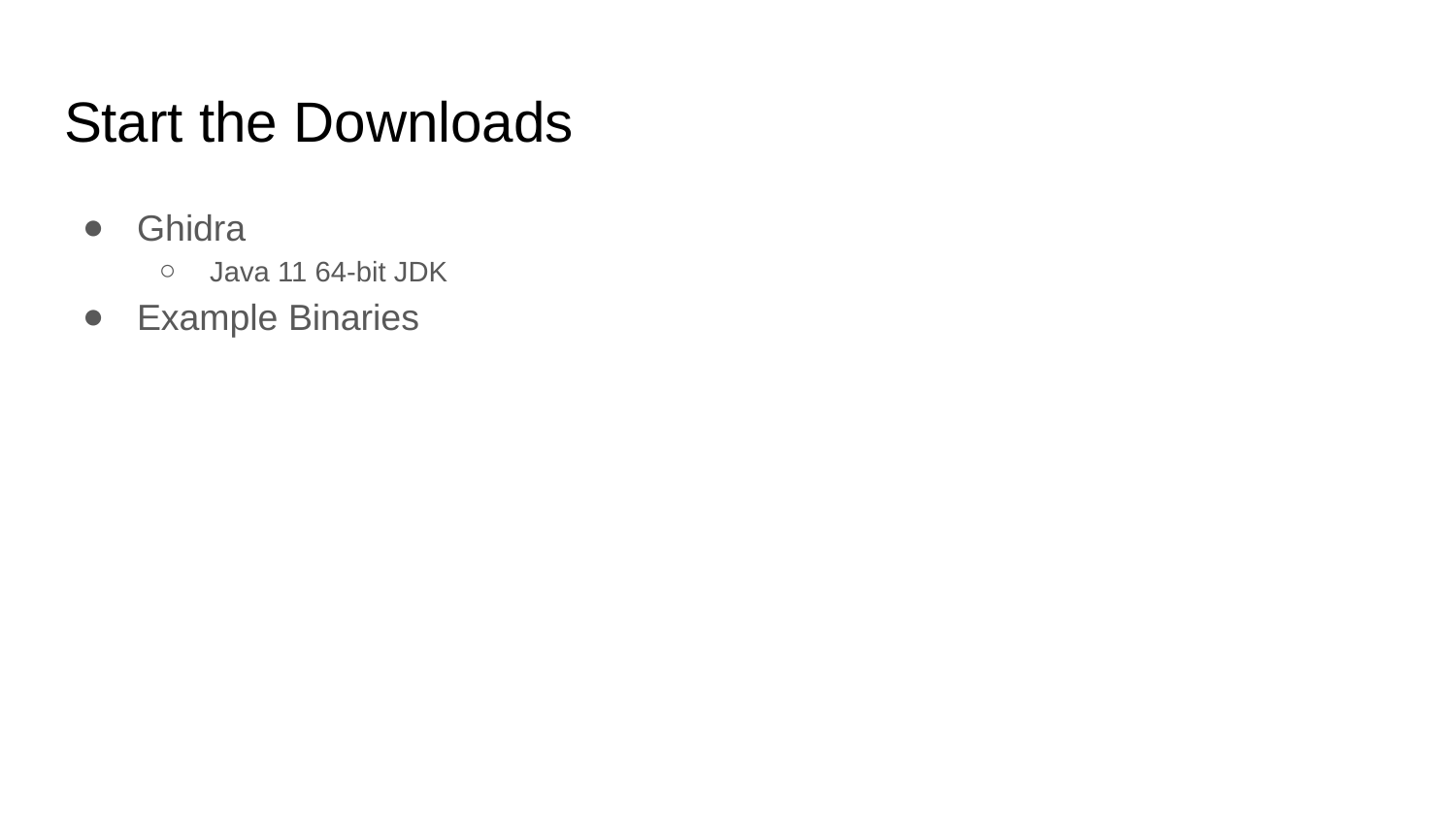

# Start the Downloads
Ghidra
Java 11 64-bit JDK
Example Binaries